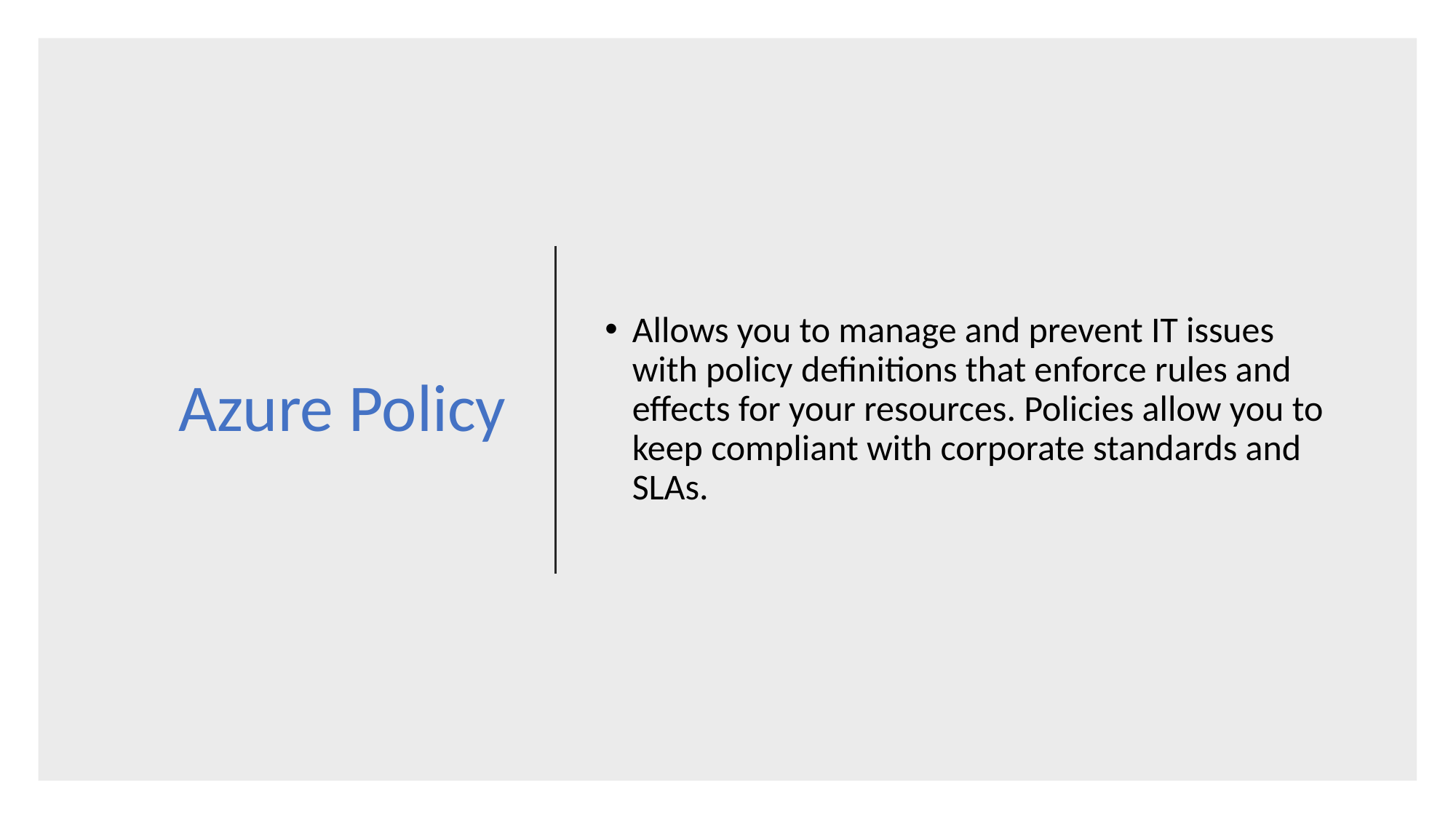

# Azure Policy
Allows you to manage and prevent IT issues with policy definitions that enforce rules and effects for your resources. Policies allow you to keep compliant with corporate standards and SLAs.